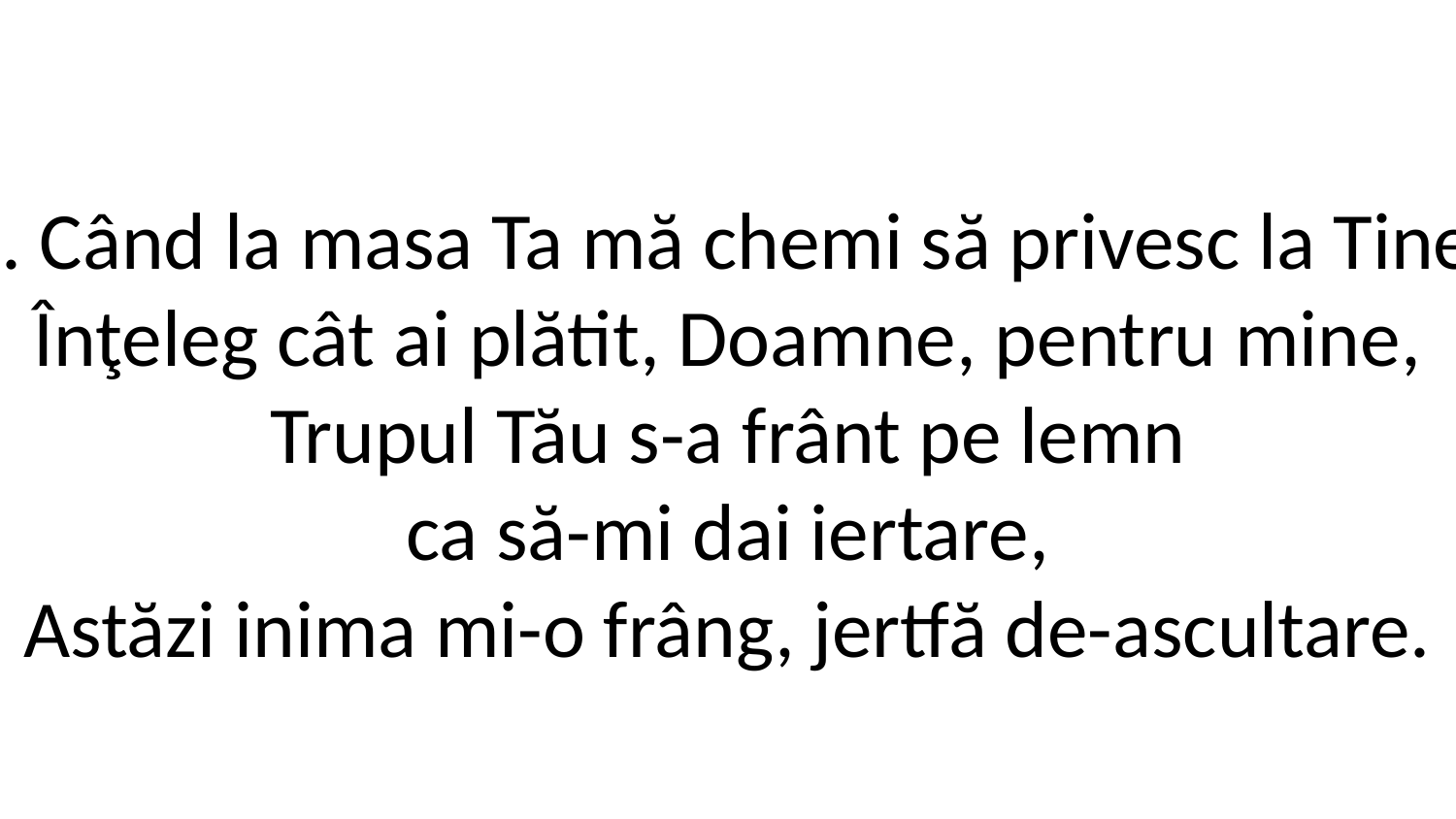

1. Când la masa Ta mă chemi să privesc la Tine,
Înţeleg cât ai plătit, Doamne, pentru mine,
Trupul Tău s-a frânt pe lemn
ca să-mi dai iertare,
Astăzi inima mi-o frâng, jertfă de-ascultare.